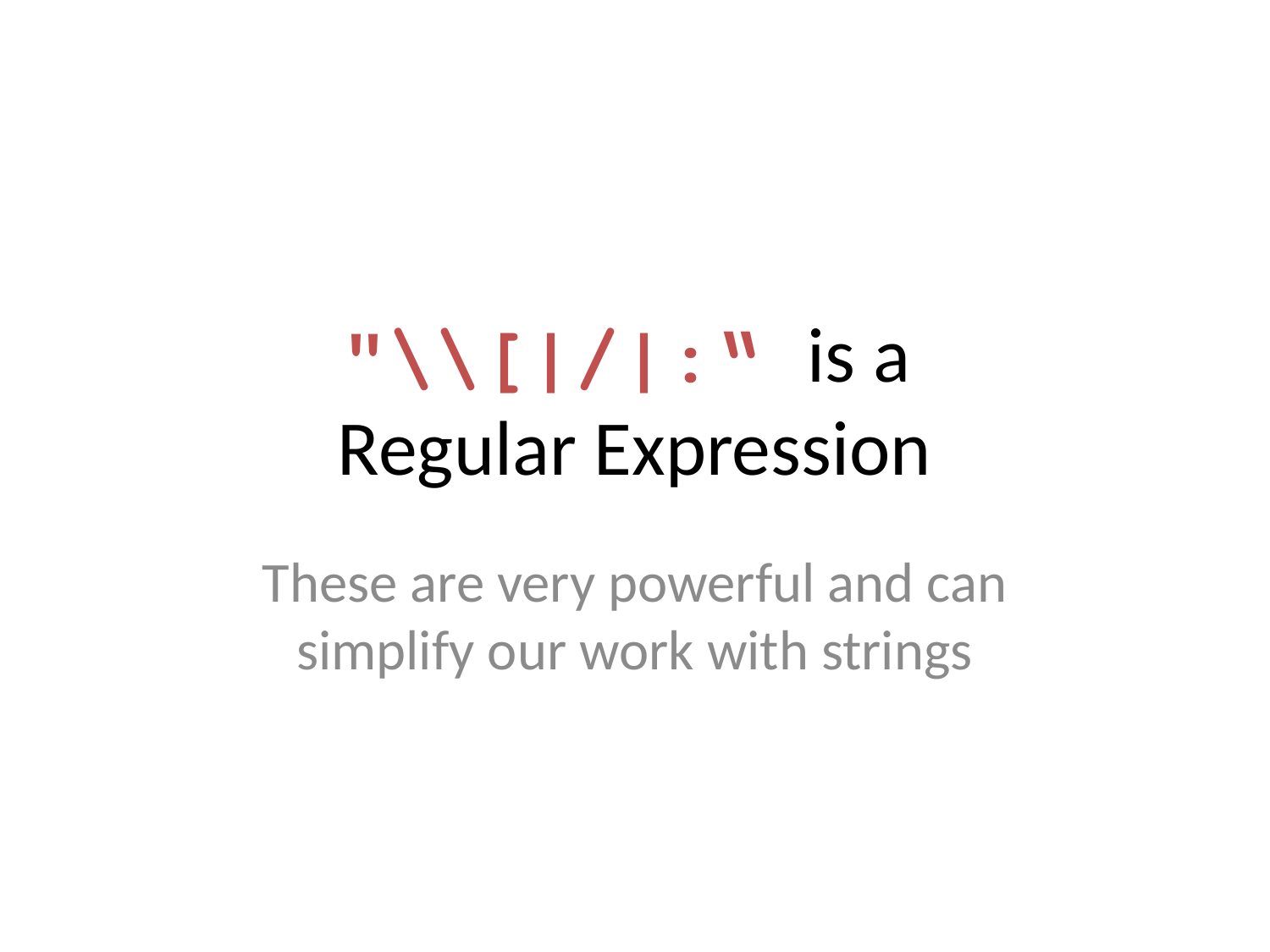

# "\\[|/|:“ is a Regular Expression
These are very powerful and can simplify our work with strings